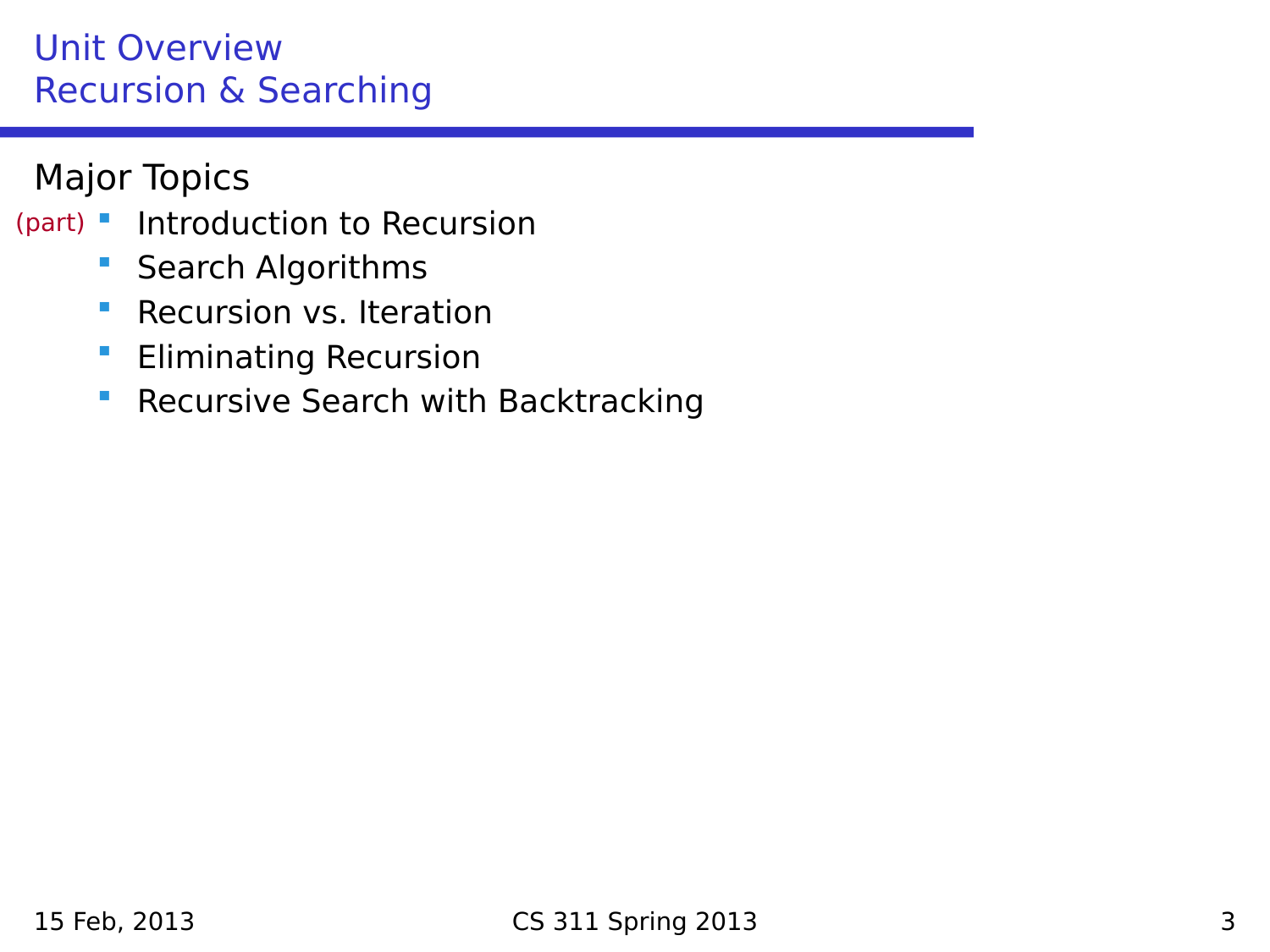

# Unit Overview Recursion & Searching
Major Topics
Introduction to Recursion
Search Algorithms
Recursion vs. Iteration
Eliminating Recursion
Recursive Search with Backtracking
(part)
15 Feb, 2013
CS 311 Spring 2013
3